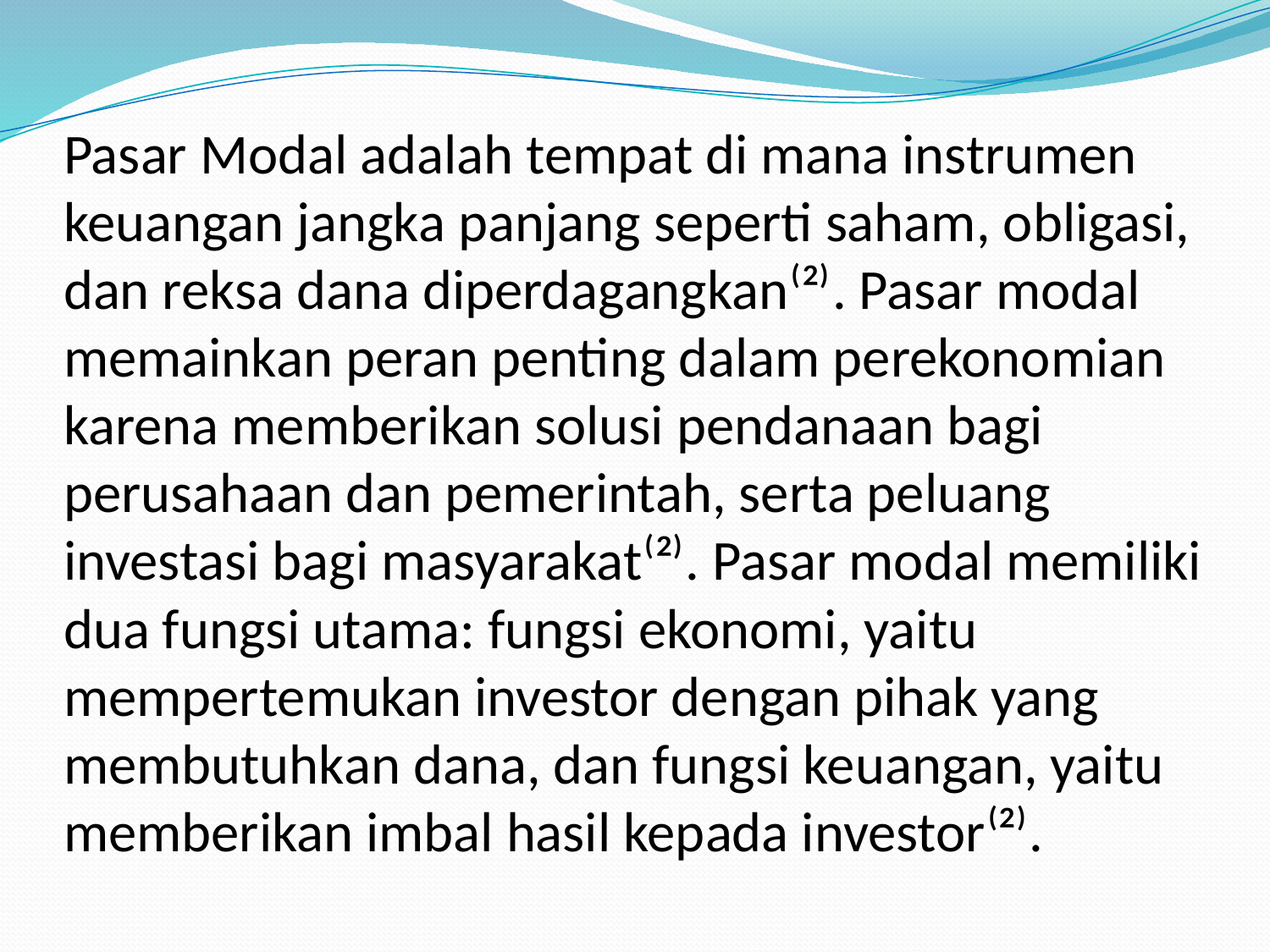

# Pasar Modal adalah tempat di mana instrumen keuangan jangka panjang seperti saham, obligasi, dan reksa dana diperdagangkan⁽²⁾. Pasar modal memainkan peran penting dalam perekonomian karena memberikan solusi pendanaan bagi perusahaan dan pemerintah, serta peluang investasi bagi masyarakat⁽²⁾. Pasar modal memiliki dua fungsi utama: fungsi ekonomi, yaitu mempertemukan investor dengan pihak yang membutuhkan dana, dan fungsi keuangan, yaitu memberikan imbal hasil kepada investor⁽²⁾.